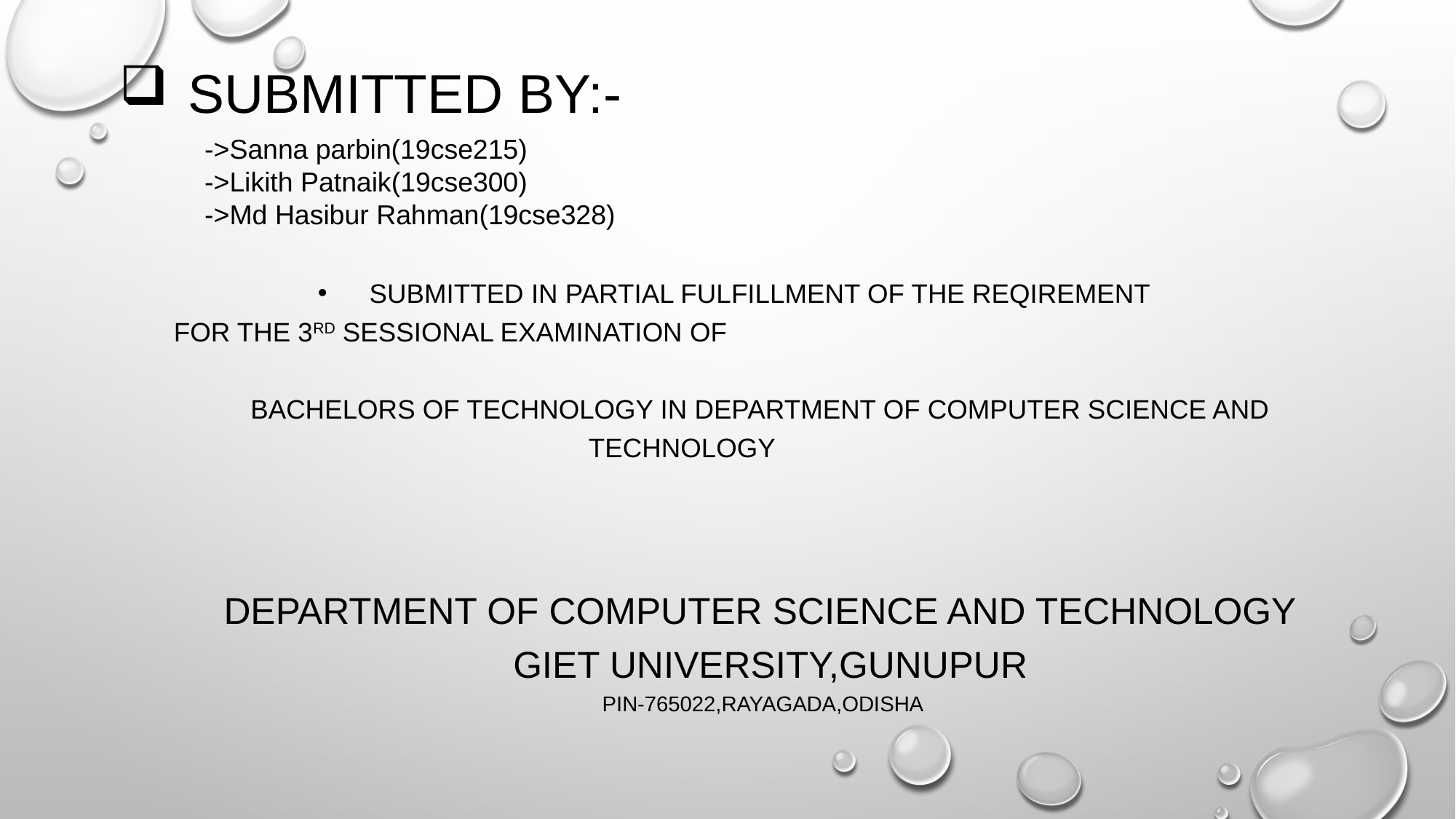

# SUBMITTED BY:-
->Sanna parbin(19cse215)
->Likith Patnaik(19cse300)
->Md Hasibur Rahman(19cse328)

SUBMITTED IN PARTIAL FULFILLMENT OF THE REQIREMENT
 FOR THE 3RD SESSIONAL EXAMINATION OF
Bachelors of Technology In Department of Computer science and Technology
Department of Computer science and Technology
  GIET UNIVERSITY,Gunupur
 Pin-765022,RAYAGADA,ODISHA